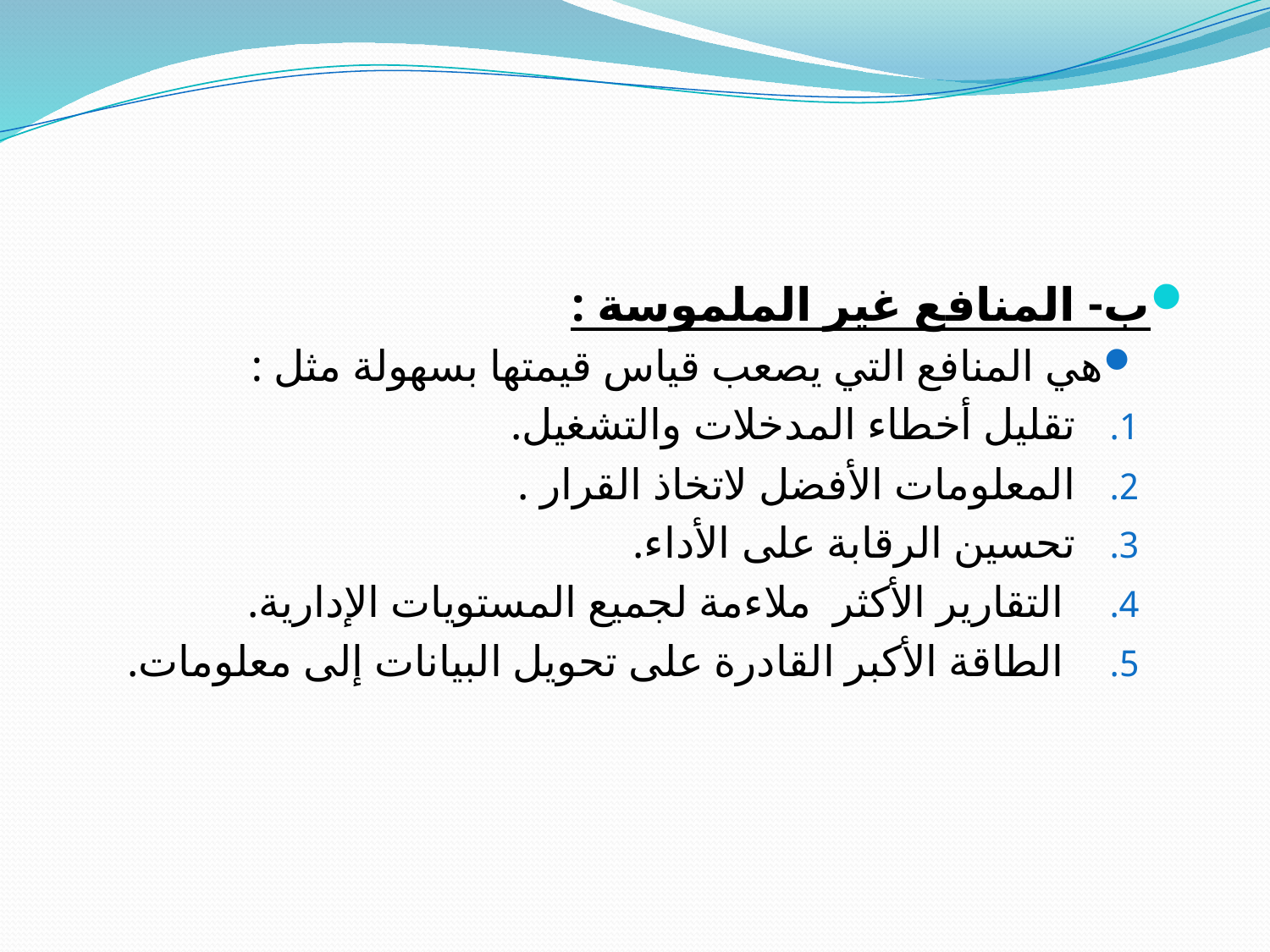

#
ب- المنافع غير الملموسة :
هي المنافع التي يصعب قياس قيمتها بسهولة مثل :
تقليل أخطاء المدخلات والتشغيل.
المعلومات الأفضل لاتخاذ القرار .
تحسين الرقابة على الأداء.
 التقارير الأكثر  ملاءمة لجميع المستويات الإدارية.
 الطاقة الأكبر القادرة على تحويل البيانات إلى معلومات.